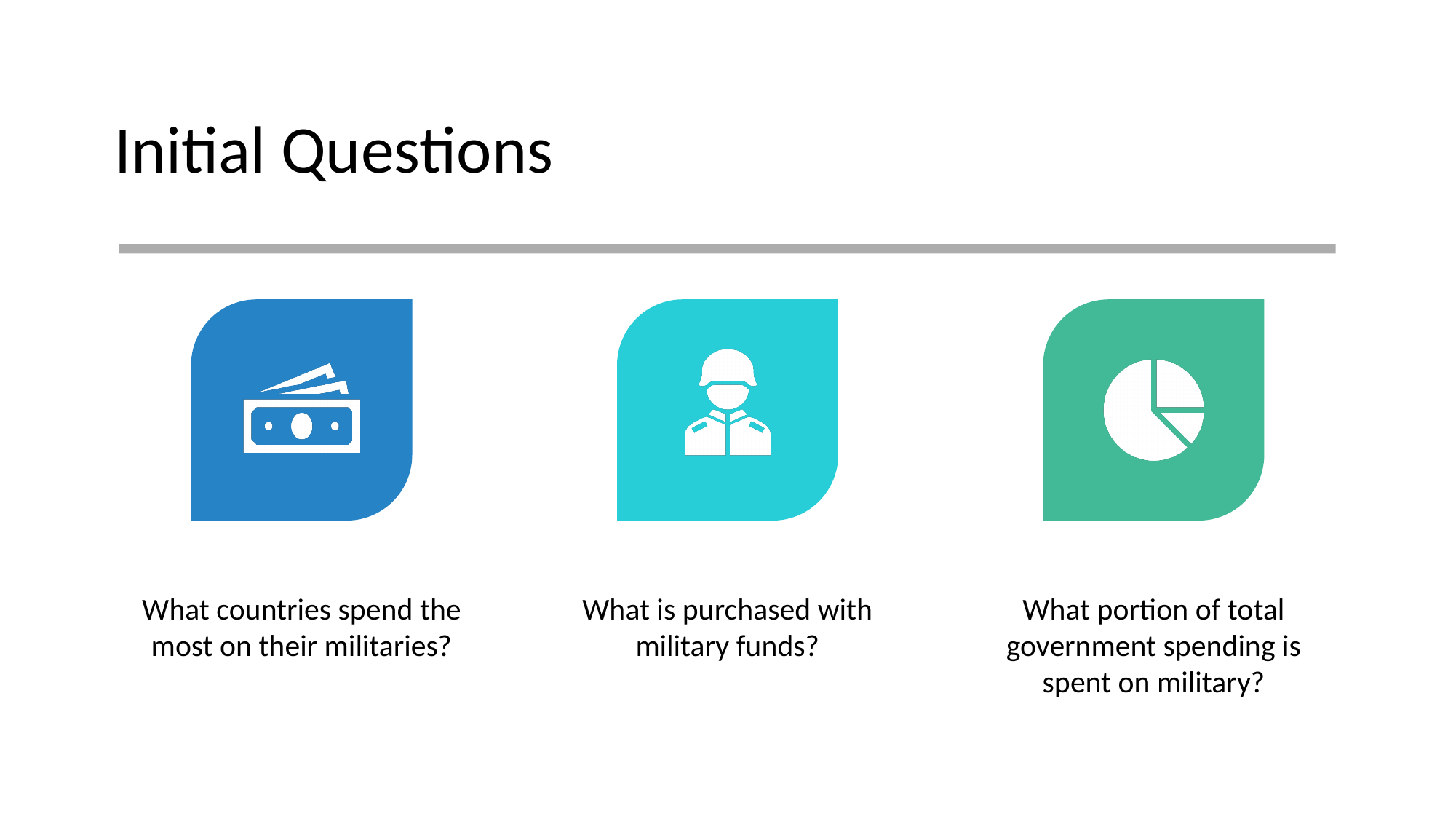

# Initial Questions

What countries spend the most on their militaries?
What is purchased with military funds?
What portion of total government spending is spent on military?